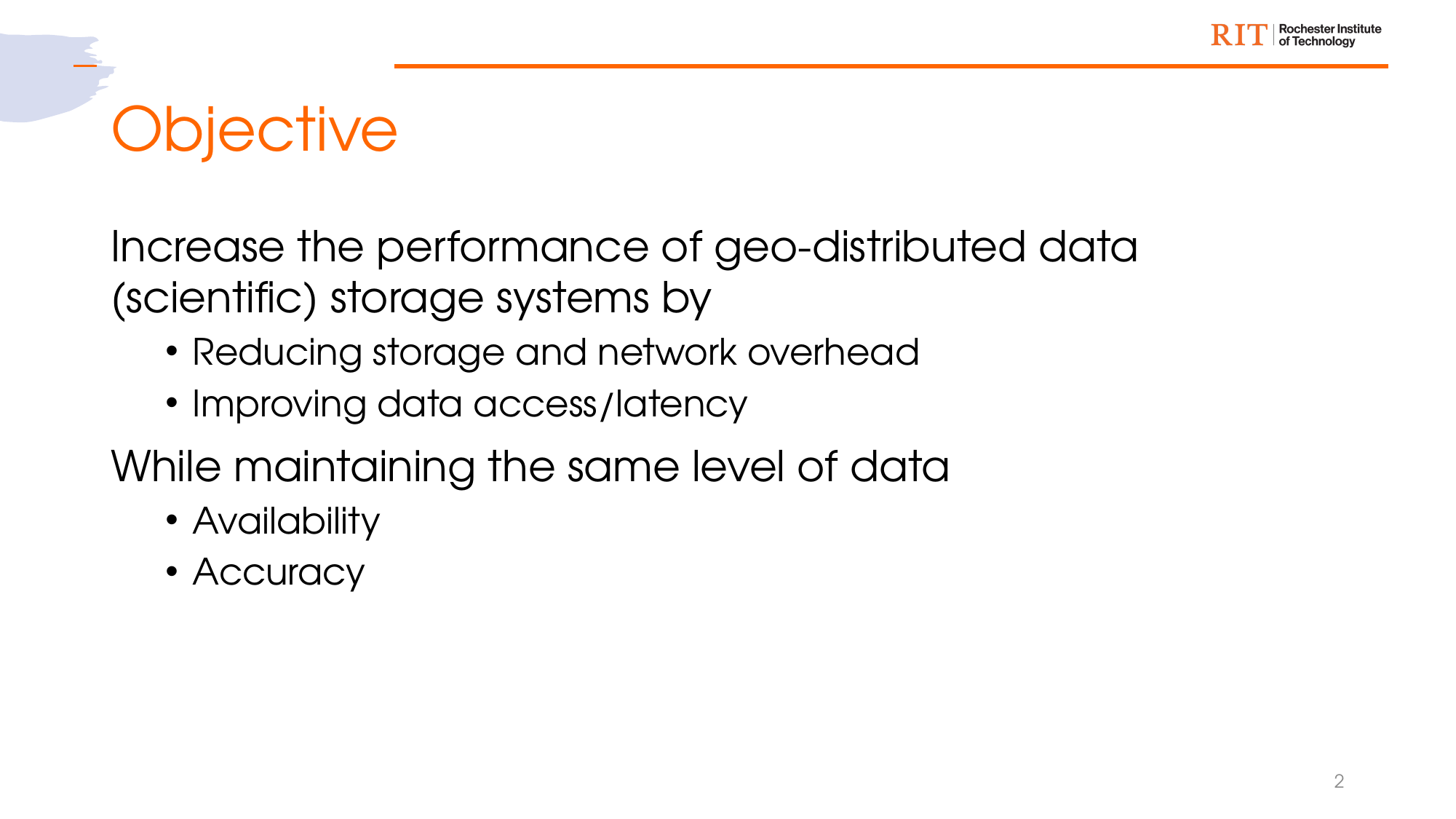

# Objective
Increase the performance of geo-distributed data (scientific) storage systems by
Reducing storage and network overhead
Improving data access/latency
While maintaining the same level of data
Availability
Accuracy
2